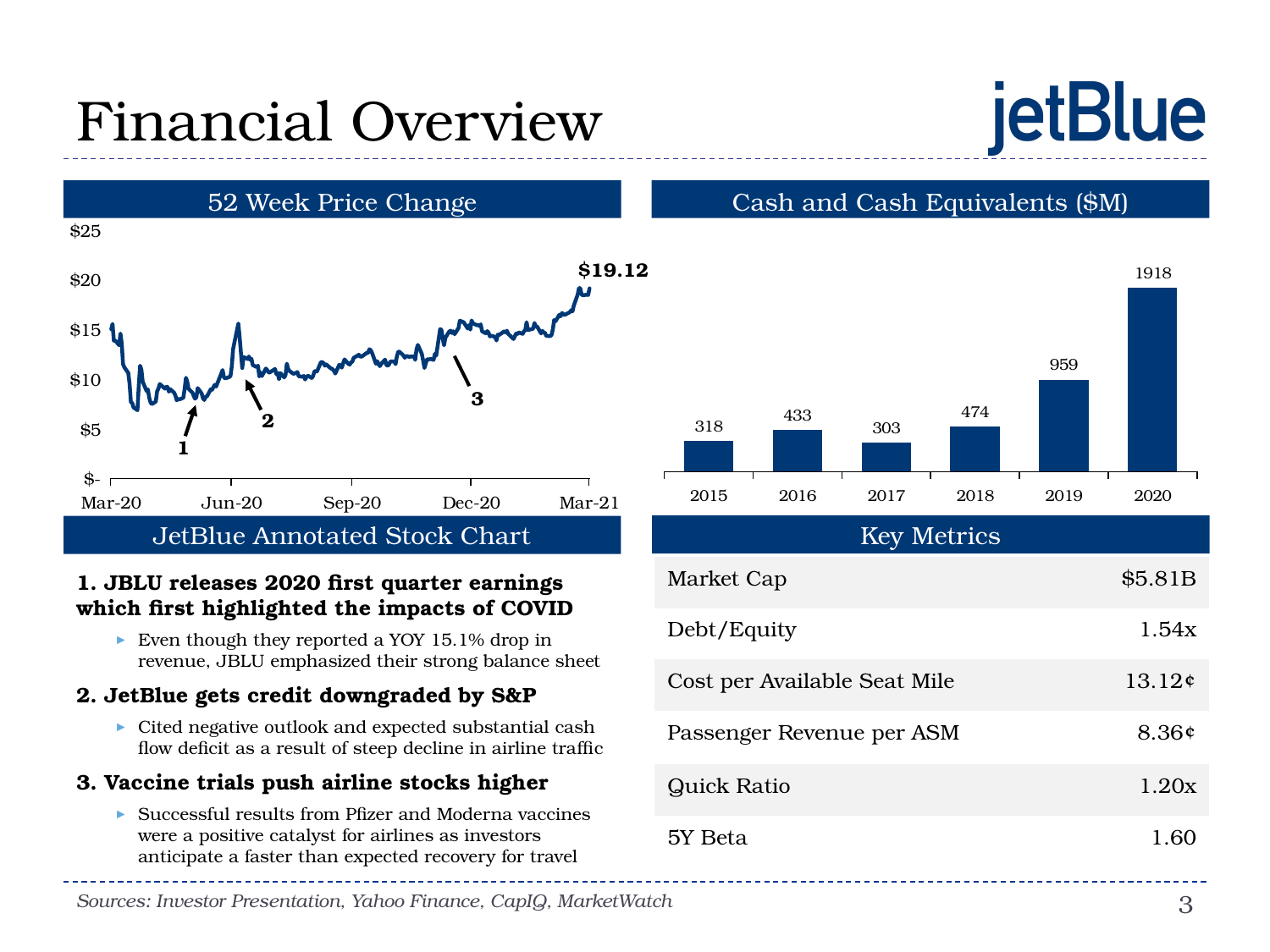

# Financial Overview
52 Week Price Change
Cash and Cash Equivalents ($M)

### Chart

| Category |  |
|---|---|
| 43893 | 15.01 |
| 43894 | 15.54 |
| 43895 | 13.86 |
| 43896 | 13.88 |
| 43899 | 13.4 |
| 43900 | 14.58 |
| 43901 | 13.57 |
| 43902 | 11.49 |
| 43903 | 11.18 |
| 43906 | 10.61 |
| 43907 | 9.52 |
| 43908 | 7.66 |
| 43909 | 7.6 |
| 43910 | 7.15 |
| 43913 | 6.86 |
| 43914 | 9.4 |
| 43915 | 11.34 |
| 43916 | 10.93 |
| 43917 | 9.75 |
| 43920 | 8.79 |
| 43921 | 8.95 |
| 43922 | 8.11 |
| 43923 | 7.63 |
| 43924 | 7.48 |
| 43927 | 7.73 |
| 43928 | 8.76 |
| 43929 | 9.03 |
| 43930 | 9.5 |
| 43934 | 9.03 |
| 43935 | 9.24 |
| 43936 | 9.19 |
| 43937 | 8.73 |
| 43938 | 8.98 |
| 43941 | 8.63 |
| 43942 | 8.33 |
| 43943 | 7.86 |
| 43944 | 8.01 |
| 43945 | 7.95 |
| 43948 | 8.12 |
| 43949 | 9.02 |
| 43950 | 10.13 |
| 43951 | 9.74 |
| 43952 | 9.02 |
| 43955 | 8.62 |
| 43956 | 8.29 |
| 43957 | 8.02 |
| 43958 | 8.18 |
| 43959 | 9.09 |
| 43962 | 8.56 |
| 43963 | 8.06 |
| 43964 | 7.89 |
| 43965 | 8.23 |
| 43966 | 8.24 |
| 43969 | 8.98 |
| 43970 | 8.92 |
| 43971 | 9.19 |
| 43972 | 9.42 |
| 43973 | 9.24 |
| 43977 | 10.57 |
| 43978 | 10.9 |
| 43979 | 10.17 |
| 43980 | 10.07 |
| 43983 | 10.2 |
| 43984 | 10.31 |
| 43985 | 11.27 |
| 43986 | 13.02 |
| 43987 | 13.69 |
| 43990 | 15.59 |
| 43991 | 14.21 |
| 43992 | 12.63 |
| 43993 | 11.11 |
| 43994 | 12.22 |
| 43997 | 12.01 |
| 43998 | 12.27 |
| 43999 | 11.94 |
| 44000 | 12.04 |
| 44001 | 11.4 |
| 44004 | 11.21 |
| 44005 | 11.34 |
| 44006 | 10.26 |
| 44007 | 10.67 |
| 44008 | 10.3 |
| 44011 | 11.06 |
| 44012 | 10.9 |
| 44013 | 10.67 |
| 44014 | 10.67 |
| 44018 | 11.01 |
| 44019 | 10.5 |
| 44020 | 10.6 |
| 44021 | 9.98 |
| 44022 | 10.6 |
| 44025 | 10.17 |
| 44026 | 10.39 |
| 44027 | 11.55 |
| 44028 | 11.02 |
| 44029 | 10.82 |
| 44032 | 10.53 |
| 44033 | 10.57 |
| 44034 | 10.62 |
| 44035 | 10.71 |
| 44036 | 10.29 |
| 44039 | 10.23 |
| 44040 | 10.31 |
| 44041 | 9.95 |
| 44042 | 10.2 |
| 44043 | 10.34 |
| 44046 | 10.11 |
| 44047 | 10.29 |
| 44048 | 10.75 |
| 44049 | 10.82 |
| 44050 | 10.76 |
| 44053 | 11.69 |
| 44054 | 11.71 |
| 44055 | 11.61 |
| 44056 | 11.34 |
| 44057 | 11.48 |
| 44060 | 11.13 |
| 44061 | 11.05 |
| 44062 | 10.98 |
| 44063 | 10.82 |
| 44064 | 10.56 |
| 44067 | 11.43 |
| 44068 | 11.37 |
| 44069 | 11.15 |
| 44070 | 11.6 |
| 44071 | 11.97 |
| 44074 | 11.52 |
| 44075 | 11.45 |
| 44076 | 11.68 |
| 44077 | 11.75 |
| 44078 | 12.13 |
| 44082 | 12.44 |
| 44083 | 12.25 |
| 44084 | 12.25 |
| 44085 | 12.34 |
| 44088 | 12.63 |
| 44089 | 12.62 |
| 44090 | 13.0 |
| 44091 | 12.91 |
| 44092 | 12.65 |
| 44095 | 11.54 |
| 44096 | 11.8 |
| 44097 | 11.5 |
| 44098 | 11.3 |
| 44099 | 11.53 |
| 44102 | 11.95 |
| 44103 | 11.42 |
| 44104 | 11.33 |
| 44105 | 11.46 |
| 44106 | 11.77 |
| 44109 | 11.76 |
| 44110 | 11.51 |
| 44111 | 12.29 |
| 44112 | 12.75 |
| 44113 | 12.74 |
| 44116 | 12.37 |
| 44117 | 12.14 |
| 44118 | 12.3 |
| 44119 | 12.31 |
| 44120 | 12.24 |
| 44123 | 12.26 |
| 44124 | 12.3 |
| 44125 | 11.93 |
| 44126 | 13.0 |
| 44127 | 13.43 |
| 44130 | 12.56 |
| 44131 | 11.88 |
| 44132 | 11.11 |
| 44133 | 11.56 |
| 44134 | 11.97 |
| 44137 | 12.0 |
| 44138 | 11.97 |
| 44139 | 11.92 |
| 44140 | 12.54 |
| 44141 | 12.35 |
| 44144 | 15.03 |
| 44145 | 14.94 |
| 44146 | 14.09 |
| 44147 | 13.39 |
| 44148 | 14.16 |
| 44151 | 14.79 |
| 44152 | 14.86 |
| 44153 | 14.63 |
| 44154 | 14.81 |
| 44155 | 14.51 |
| 44158 | 15.13 |
| 44159 | 15.86 |
| 44160 | 15.82 |
| 44162 | 15.71 |
| 44165 | 15.09 |
| 44166 | 15.42 |
| 44167 | 14.97 |
| 44168 | 15.89 |
| 44169 | 15.61 |
| 44172 | 15.42 |
| 44173 | 15.42 |
| 44174 | 15.33 |
| 44175 | 15.5 |
| 44176 | 14.8 |
| 44179 | 14.6 |
| 44180 | 14.82 |
| 44181 | 14.65 |
| 44182 | 14.28 |
| 44183 | 14.35 |
| 44186 | 14.24 |
| 44187 | 13.88 |
| 44188 | 14.47 |
| 44189 | 14.43 |
| 44193 | 14.81 |
| 44194 | 14.68 |
| 44195 | 14.86 |
| 44196 | 14.54 |
| 44200 | 14.03 |
| 44201 | 14.29 |
| 44202 | 14.57 |
| 44203 | 14.51 |
| 44204 | 14.69 |
| 44207 | 14.54 |
| 44208 | 14.81 |
| 44209 | 14.92 |
| 44210 | 15.72 |
| 44211 | 14.93 |
| 44215 | 15.06 |
| 44216 | 15.64 |
| 44217 | 15.27 |
| 44218 | 15.29 |
| 44221 | 14.59 |
| 44222 | 14.85 |
| 44223 | 14.68 |
| 44224 | 14.65 |
| 44225 | 14.34 |
| 44228 | 14.32 |
| 44229 | 14.43 |
| 44230 | 15.0 |
| 44231 | 15.95 |
| 44232 | 15.8 |
| 44235 | 16.459999 |
| 44236 | 16.309999 |
| 44237 | 16.639999 |
| 44238 | 16.52 |
| 44239 | 16.450001 |
| 44243 | 16.73 |
| 44244 | 16.92 |
| 44245 | 16.809999 |
| 44246 | 17.389999 |
| 44249 | 18.49 |
| 44250 | 19.15 |
| 44251 | 19.139999 |
| 44252 | 18.49 |
| 44253 | 18.43 |
| 44256 | 18.48 |
| 44257 | 18.459999 |
| 44258 | 19.120001 |

### Chart

| Category |  |
|---|---|
| 2015 | 318.0 |
| 2016 | 433.0 |
| 2017 | 303.0 |
| 2018 | 474.0 |
| 2019 | 959.0 |
| 2020 | 1918.0 |
$19.12

3
2
1
Key Metrics
JetBlue Annotated Stock Chart
| Market Cap | $5.81B |
| --- | --- |
| Debt/Equity | 1.54x |
| Cost per Available Seat Mile | 13.12¢ |
| Passenger Revenue per ASM | 8.36¢ |
| Quick Ratio | 1.20x |
| 5Y Beta | 1.60 |
1. JBLU releases 2020 first quarter earnings which first highlighted the impacts of COVID
Even though they reported a YOY 15.1% drop in revenue, JBLU emphasized their strong balance sheet
2. JetBlue gets credit downgraded by S&P
Cited negative outlook and expected substantial cash flow deficit as a result of steep decline in airline traffic
3. Vaccine trials push airline stocks higher
Successful results from Pfizer and Moderna vaccines were a positive catalyst for airlines as investors anticipate a faster than expected recovery for travel

Sources: Investor Presentation, Yahoo Finance, CapIQ, MarketWatch
3